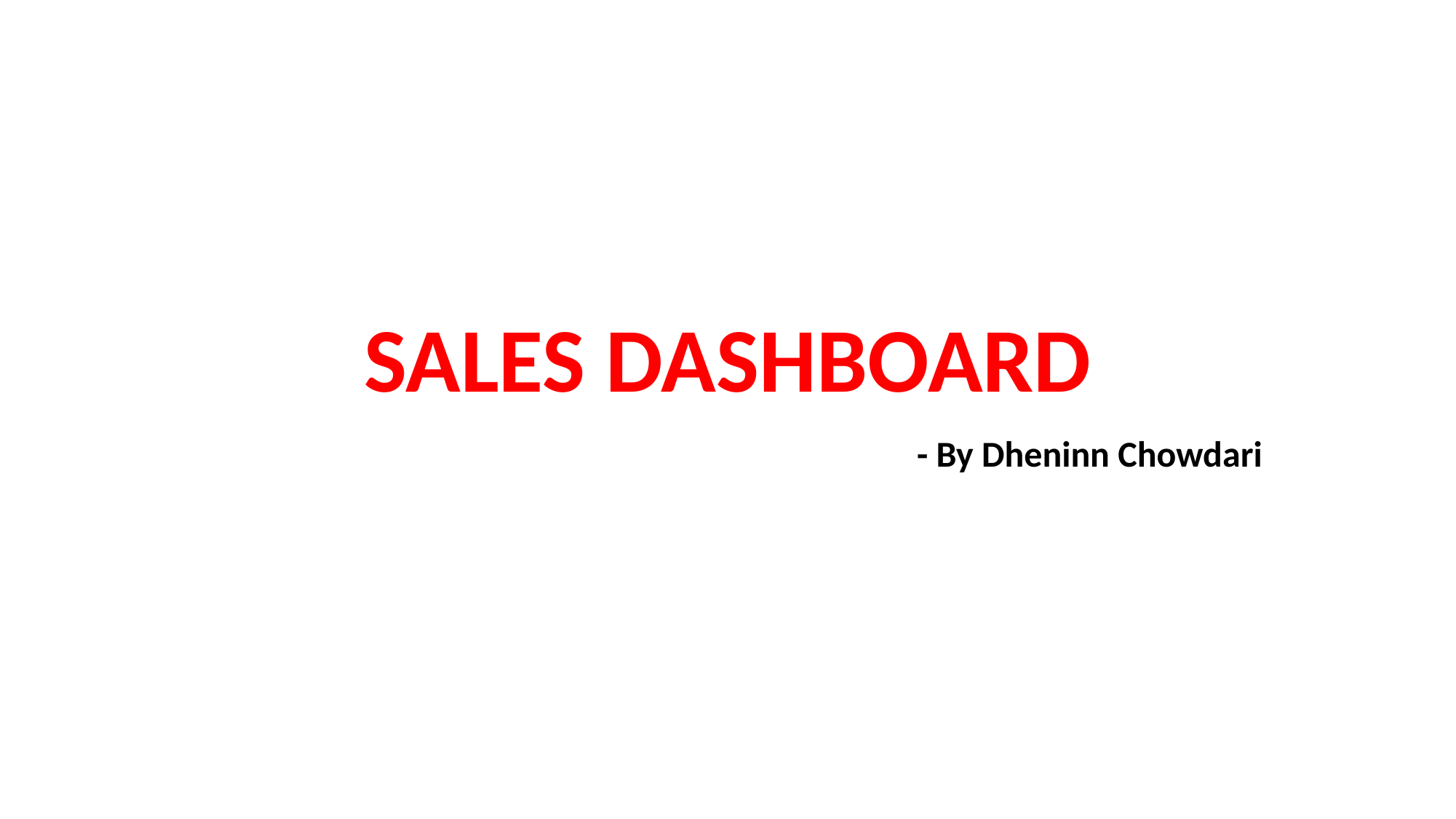

# SALES DASHBOARD
- By Dheninn Chowdari